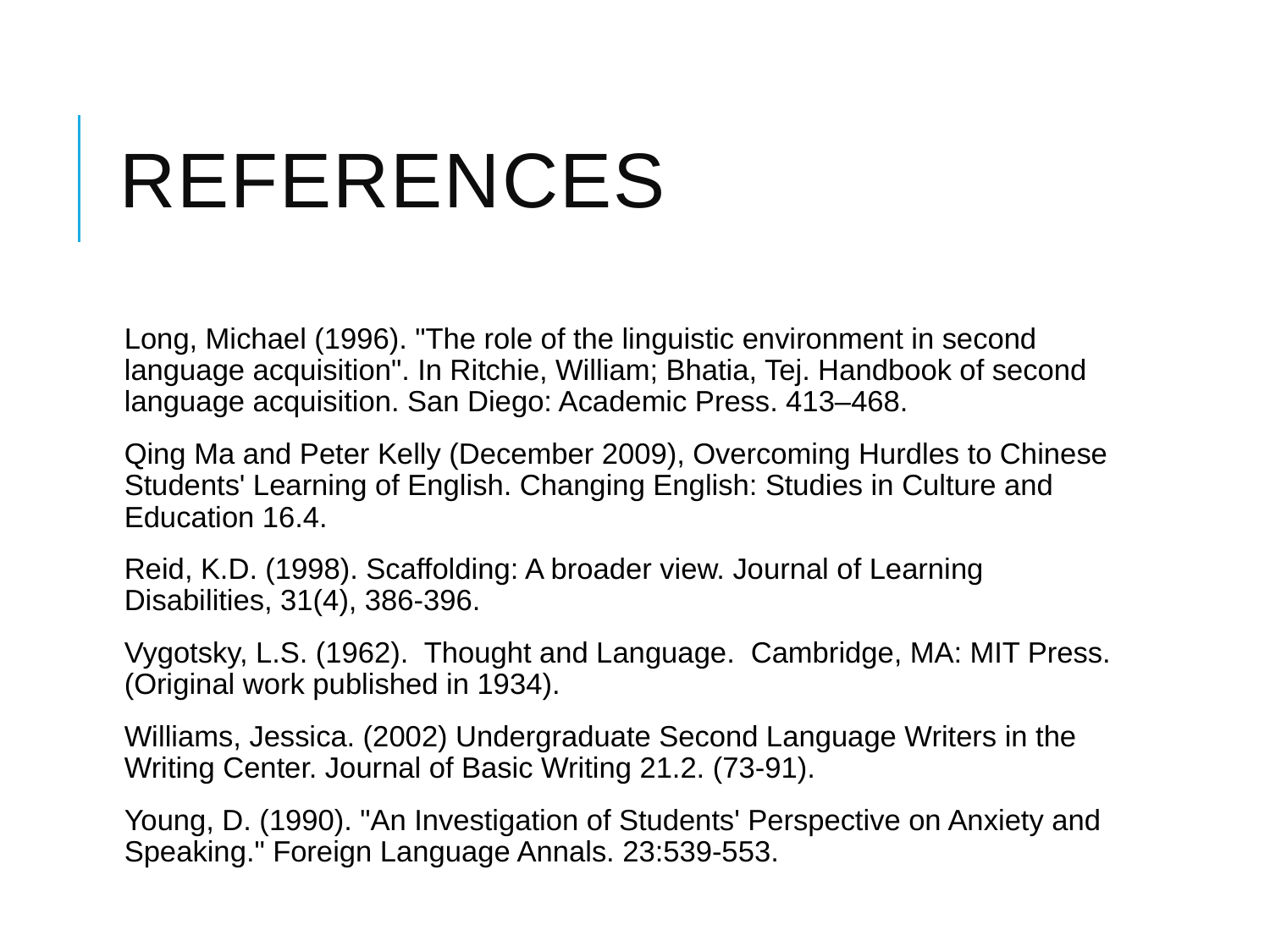

# references
Long, Michael (1996). "The role of the linguistic environment in second language acquisition". In Ritchie, William; Bhatia, Tej. Handbook of second language acquisition. San Diego: Academic Press. 413–468.
Qing Ma and Peter Kelly (December 2009), Overcoming Hurdles to Chinese Students' Learning of English. Changing English: Studies in Culture and Education 16.4.
Reid, K.D. (1998). Scaffolding: A broader view. Journal of Learning Disabilities, 31(4), 386-396.
Vygotsky, L.S. (1962).  Thought and Language.  Cambridge, MA: MIT Press. (Original work published in 1934).
Williams, Jessica. (2002) Undergraduate Second Language Writers in the Writing Center. Journal of Basic Writing 21.2. (73-91).
Young, D. (1990). "An Investigation of Students' Perspective on Anxiety and Speaking." Foreign Language Annals. 23:539-553.